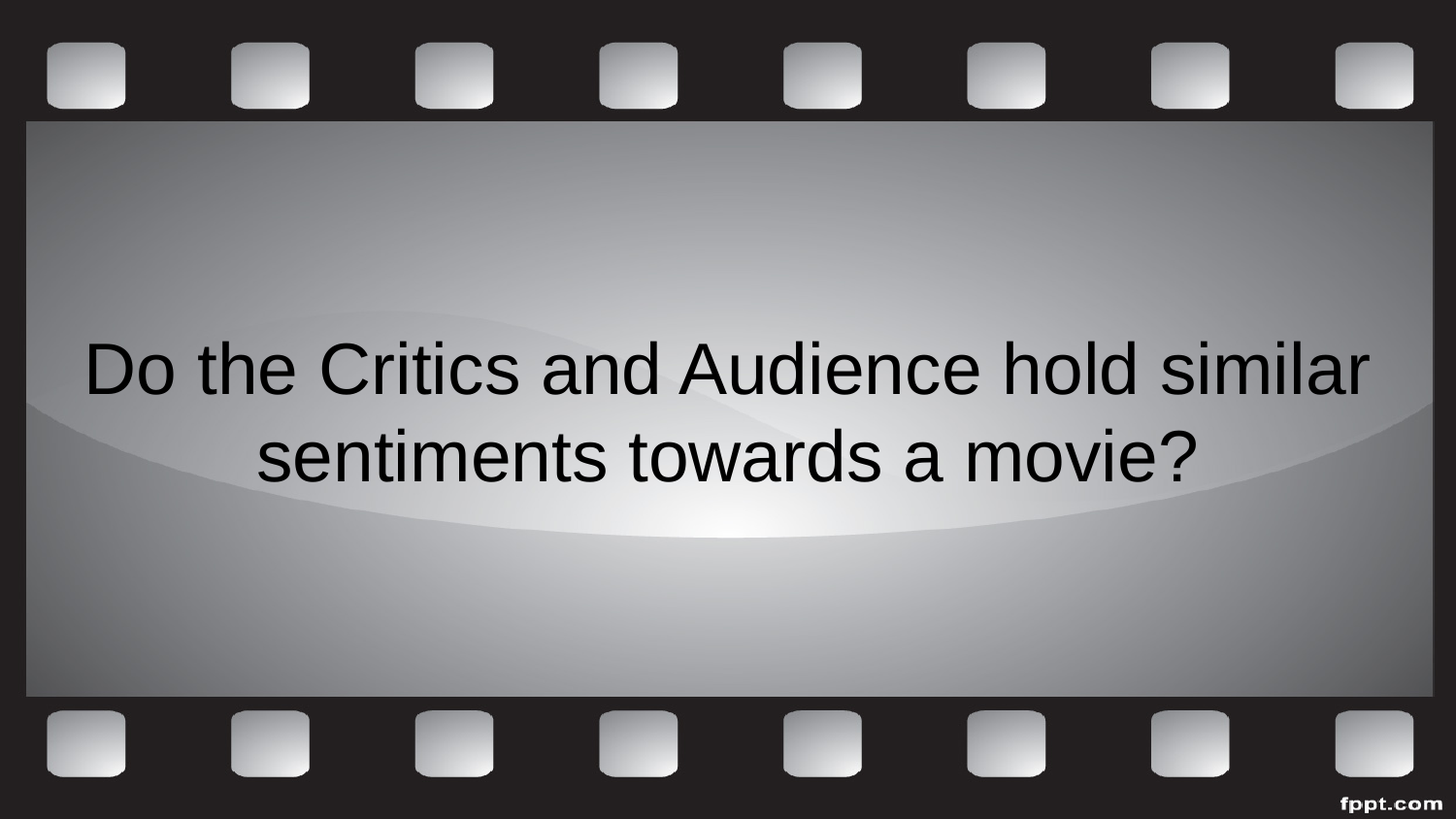

# Do the Critics and Audience hold similar sentiments towards a movie?